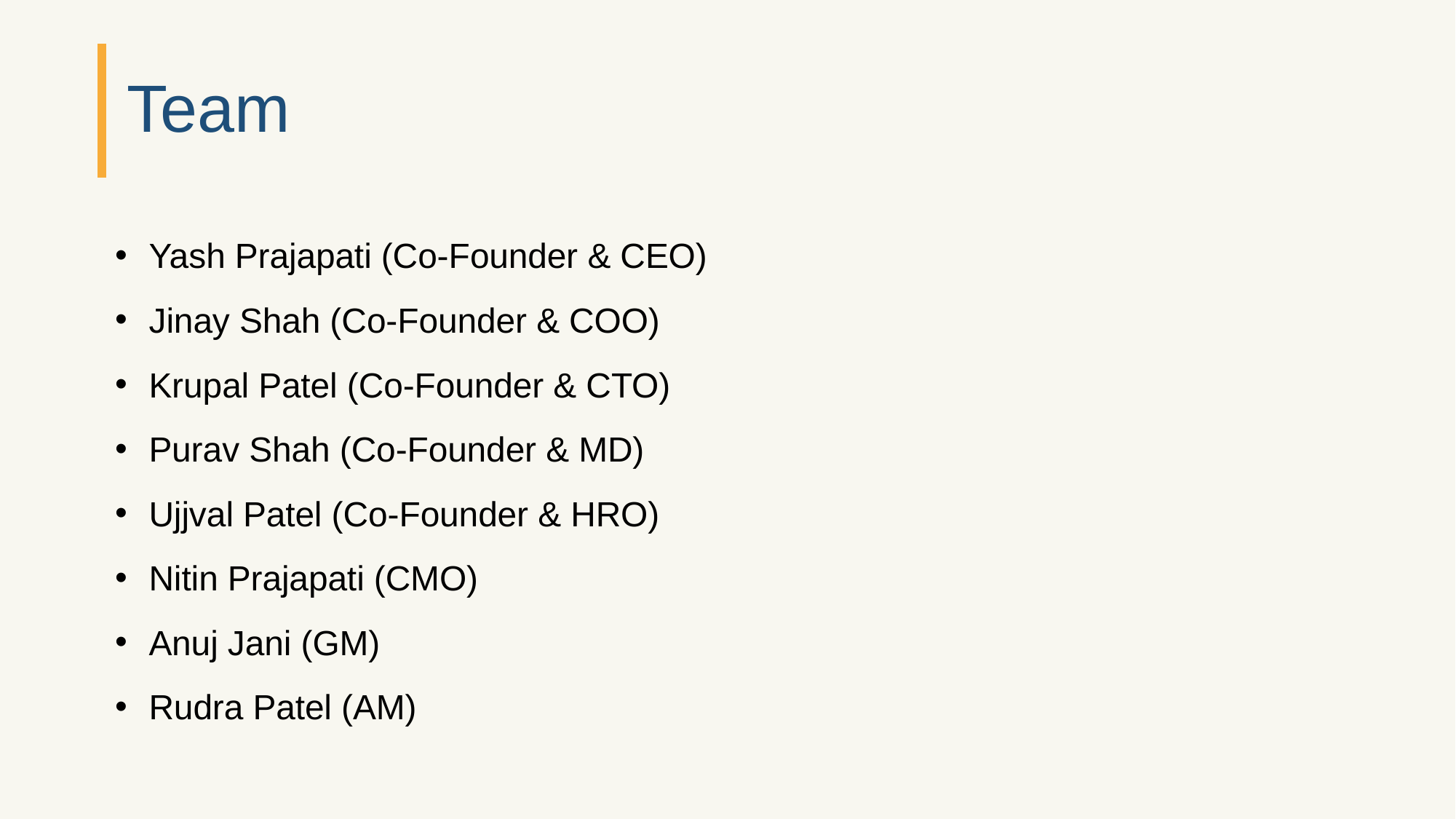

# Team
Yash Prajapati (Co-Founder & CEO)
Jinay Shah (Co-Founder & COO)
Krupal Patel (Co-Founder & CTO)
Purav Shah (Co-Founder & MD)
Ujjval Patel (Co-Founder & HRO)
Nitin Prajapati (CMO)
Anuj Jani (GM)
Rudra Patel (AM)